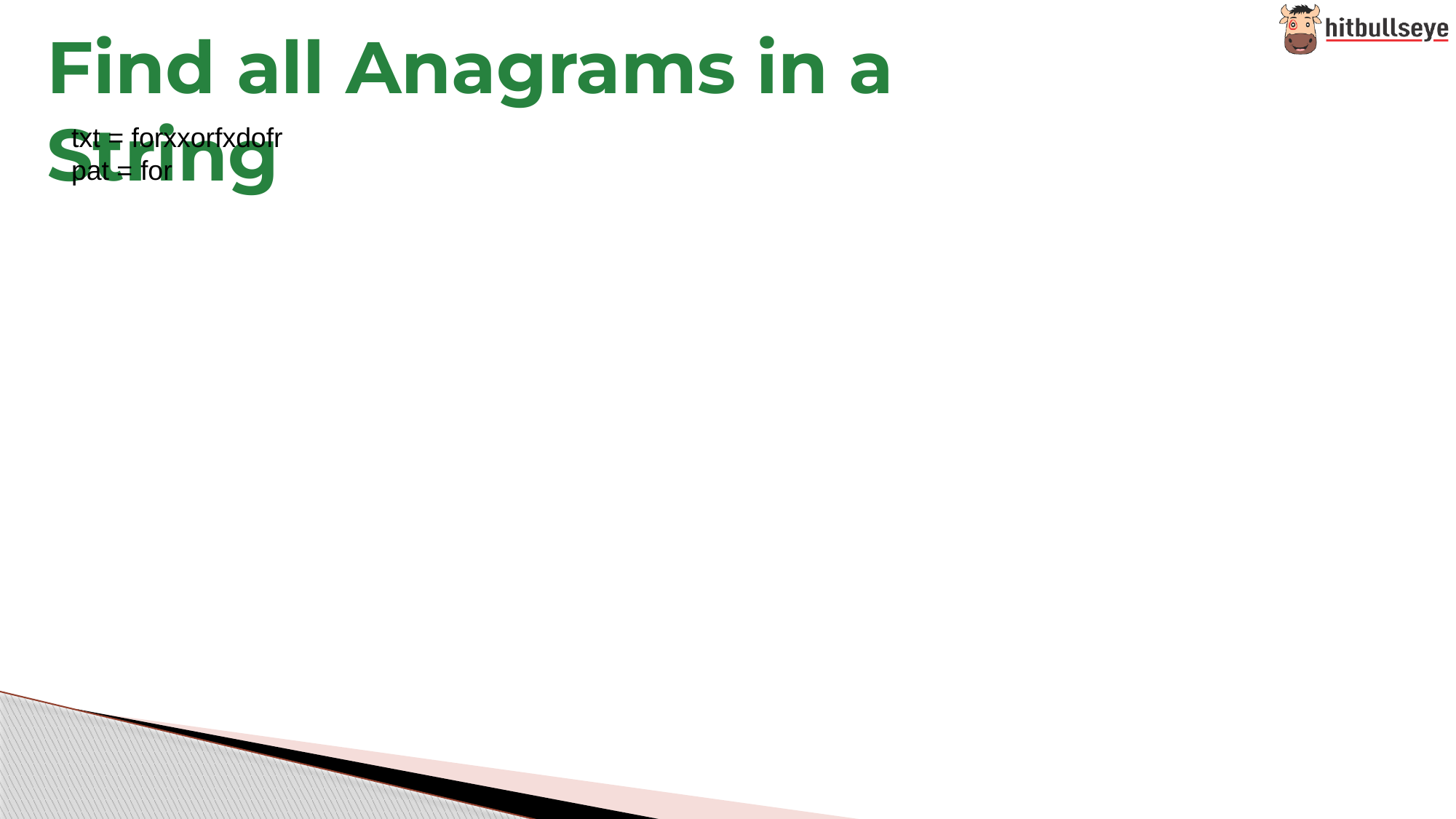

Find all Anagrams in a String
txt = forxxorfxdofr
pat = for